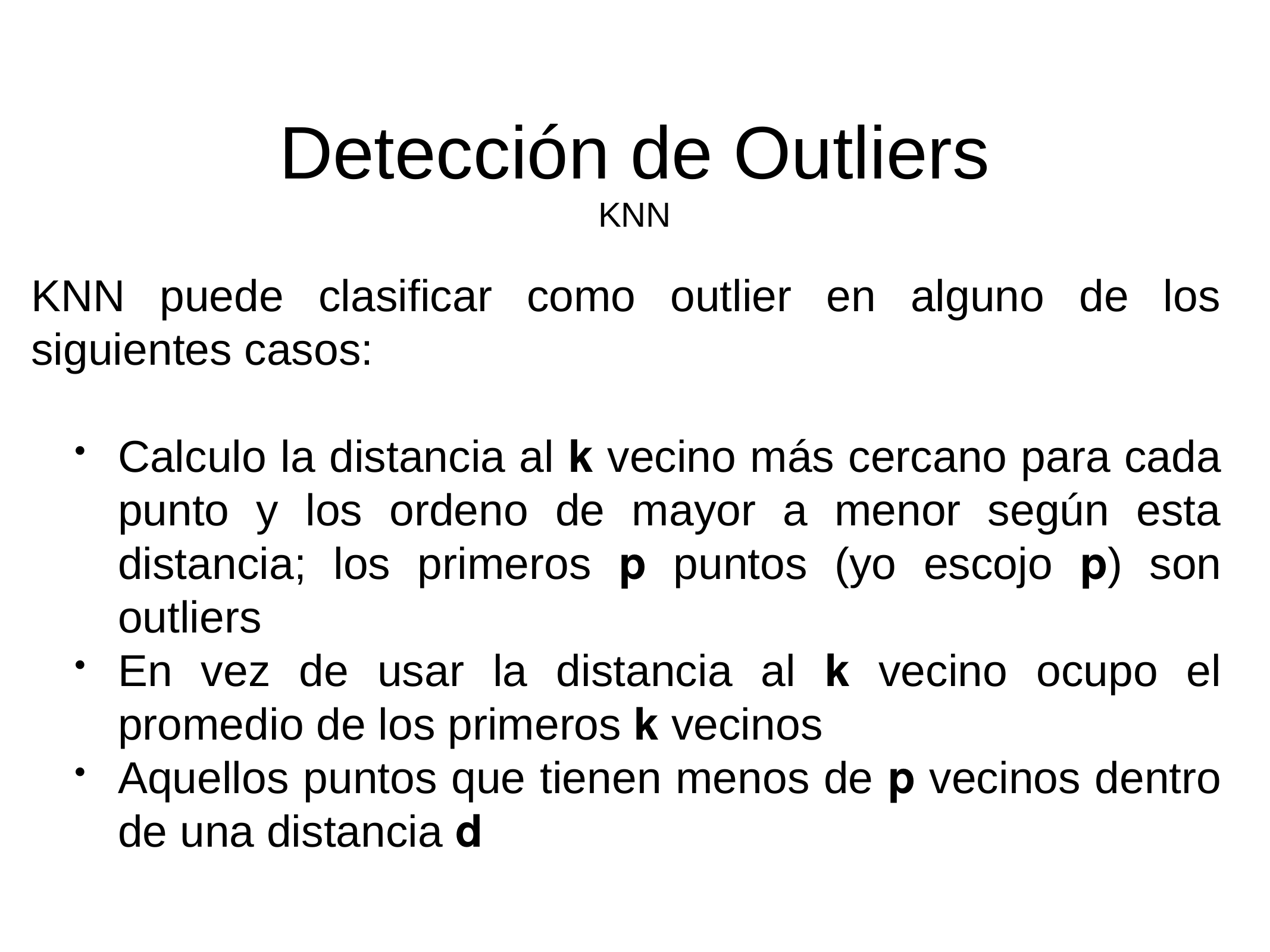

Detección de Outliers
KNN
KNN puede clasificar como outlier en alguno de los siguientes casos:

Calculo la distancia al k vecino más cercano para cada punto y los ordeno de mayor a menor según esta distancia; los primeros p puntos (yo escojo p) son outliers
En vez de usar la distancia al k vecino ocupo el promedio de los primeros k vecinos
Aquellos puntos que tienen menos de p vecinos dentro de una distancia d